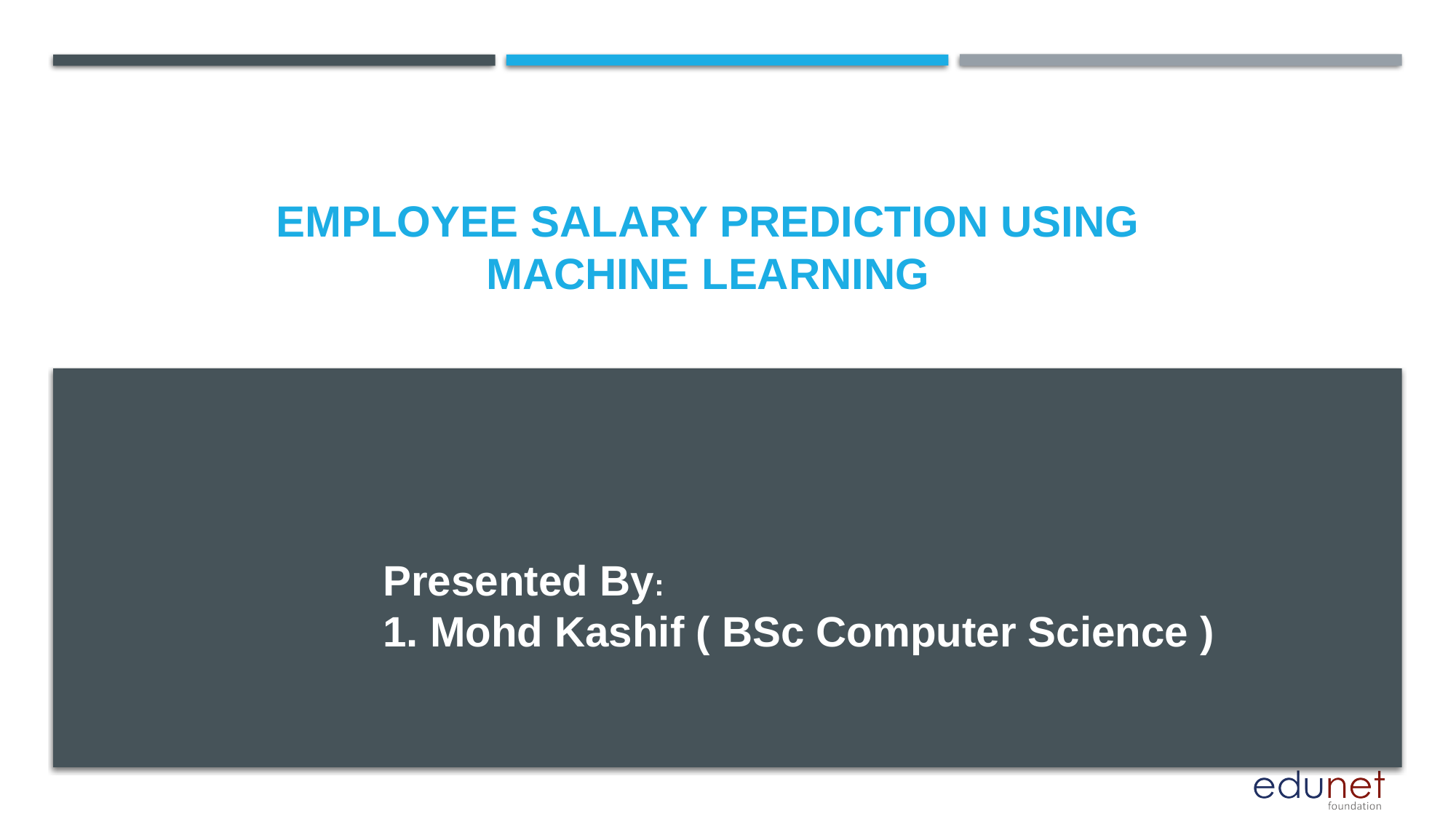

# Employee salary prediction using machine learning
Presented By:
1. Mohd Kashif ( BSc Computer Science )